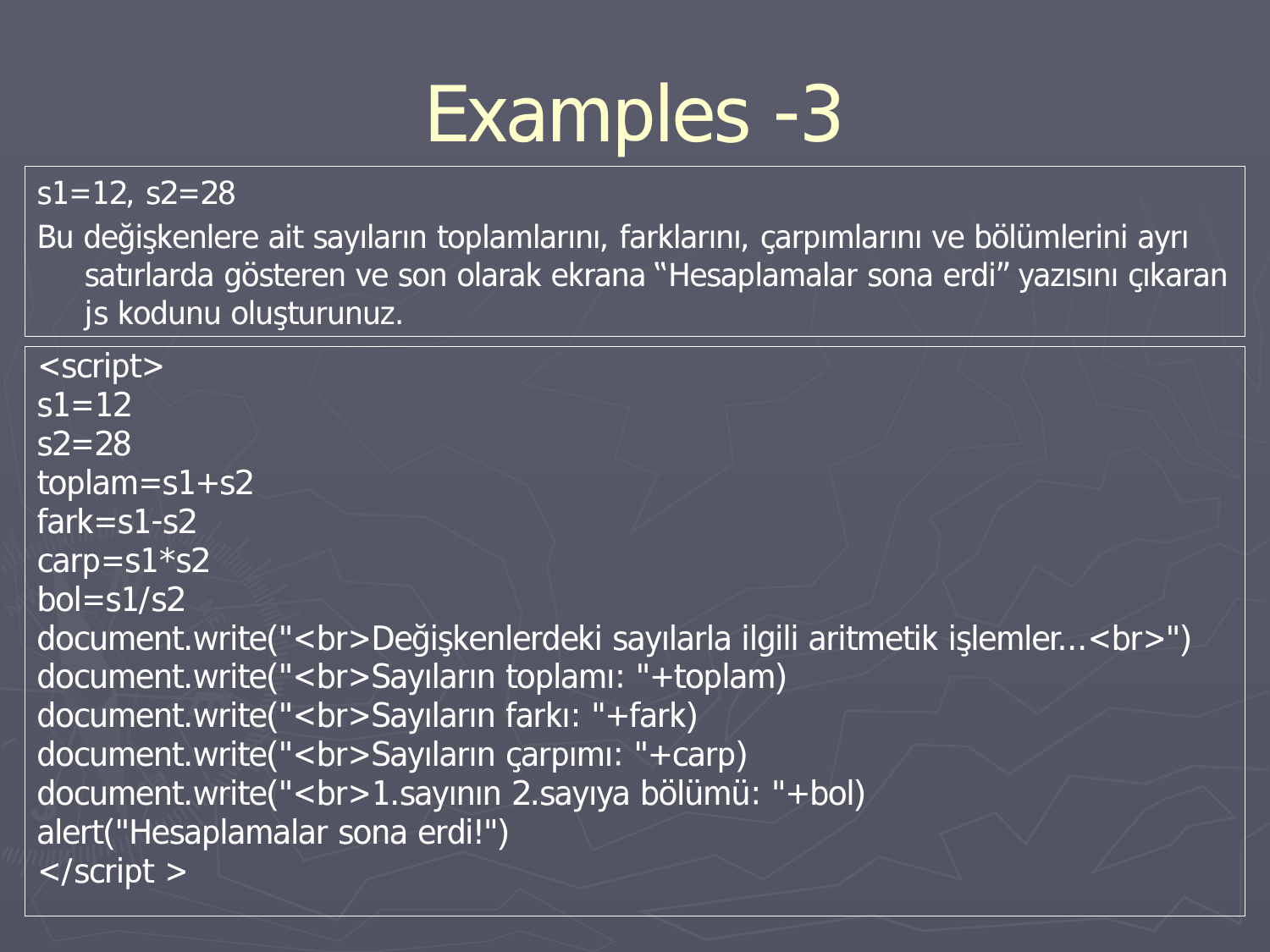

# Examples -3
s1=12, s2=28
Bu değişkenlere ait sayıların toplamlarını, farklarını, çarpımlarını ve bölümlerini ayrı satırlarda gösteren ve son olarak ekrana “Hesaplamalar sona erdi” yazısını çıkaran js kodunu oluşturunuz.
<script>
s1=12
s2=28
toplam=s1+s2
fark=s1-s2
carp=s1*s2
bol=s1/s2
document.write("<br>Değişkenlerdeki sayılarla ilgili aritmetik işlemler...<br>")
document.write("<br>Sayıların toplamı: "+toplam)
document.write("<br>Sayıların farkı: "+fark)
document.write("<br>Sayıların çarpımı: "+carp)
document.write("<br>1.sayının 2.sayıya bölümü: "+bol)
alert("Hesaplamalar sona erdi!")
</script >